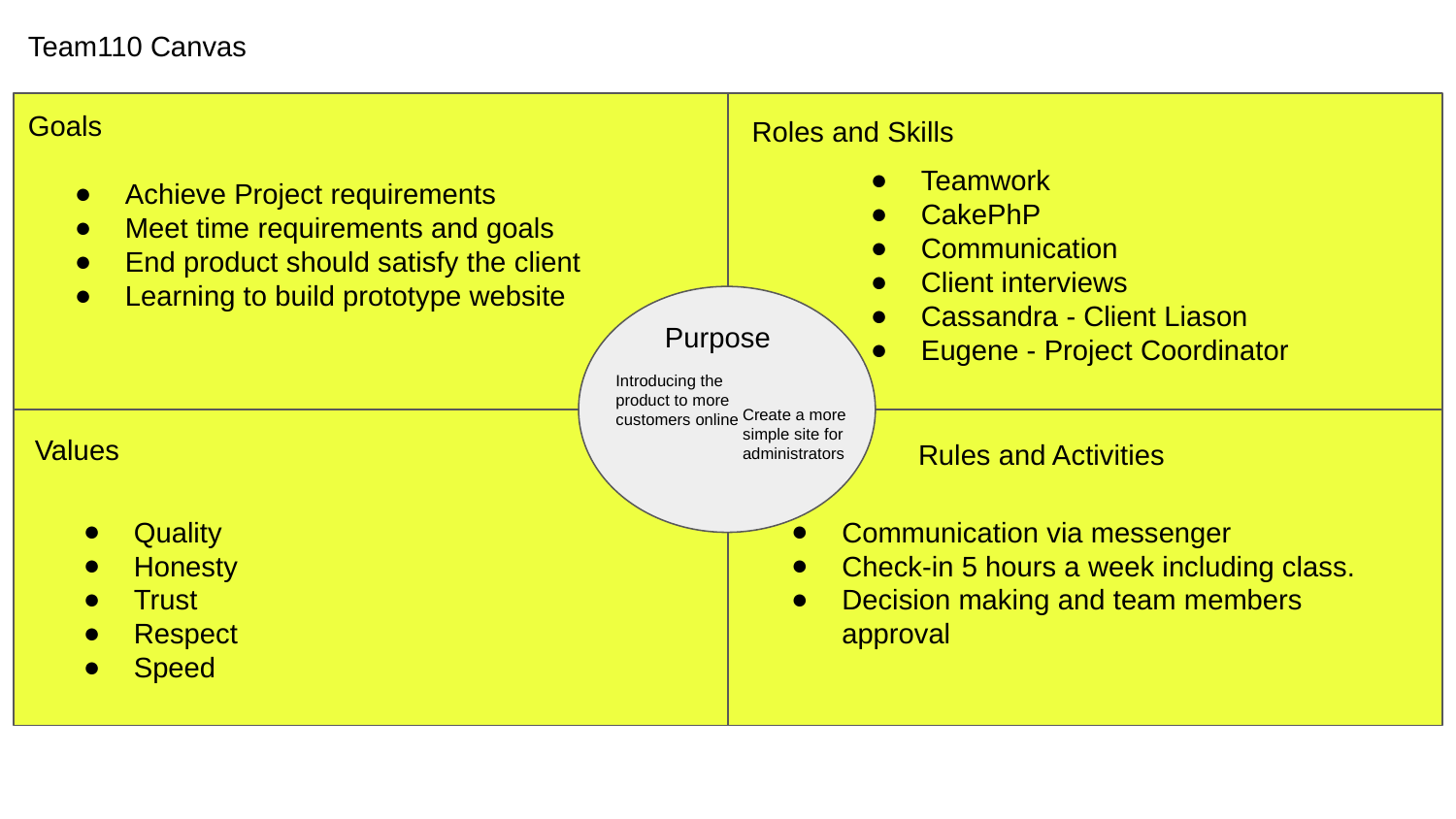

Team110 Canvas

Goals
Roles and Skills
Teamwork
CakePhP
Communication
Client interviews
Cassandra - Client Liason
Eugene - Project Coordinator

Achieve Project requirements
Meet time requirements and goals
End product should satisfy the client
Learning to build prototype website

Purpose
Introducing the product to more customers online
Create a more simple site for administrators
Values
Rules and Activities
Quality
Honesty
Trust
Respect
Speed
Communication via messenger
Check-in 5 hours a week including class.
Decision making and team members approval